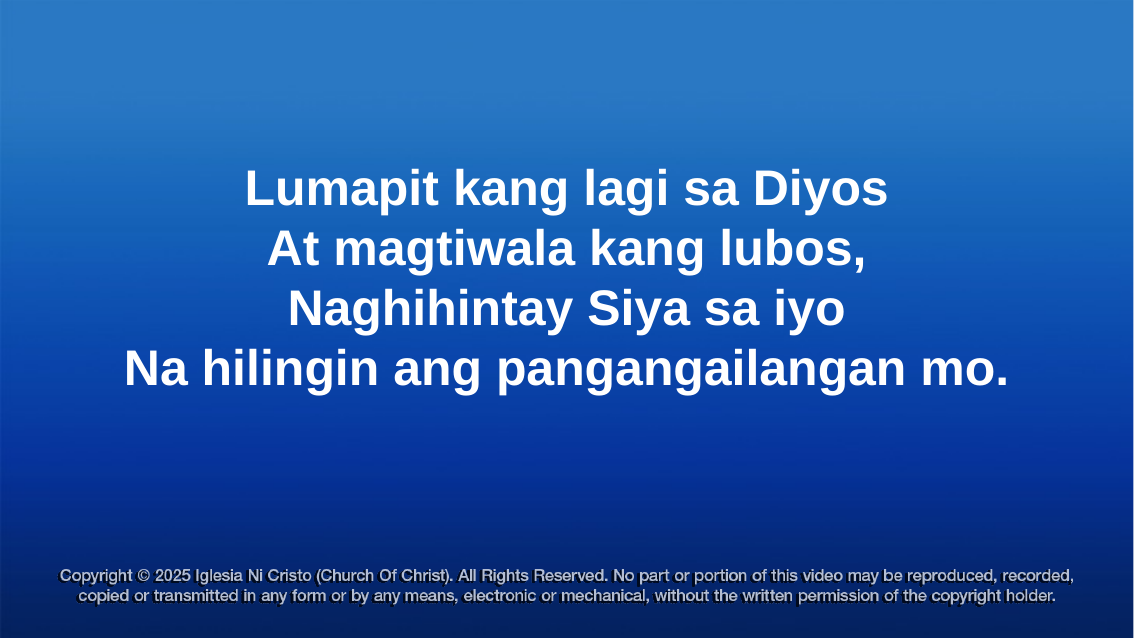

Lumapit kang lagi sa Diyos
At magtiwala kang lubos,
Naghihintay Siya sa iyo
Na hilingin ang pangangailangan mo.